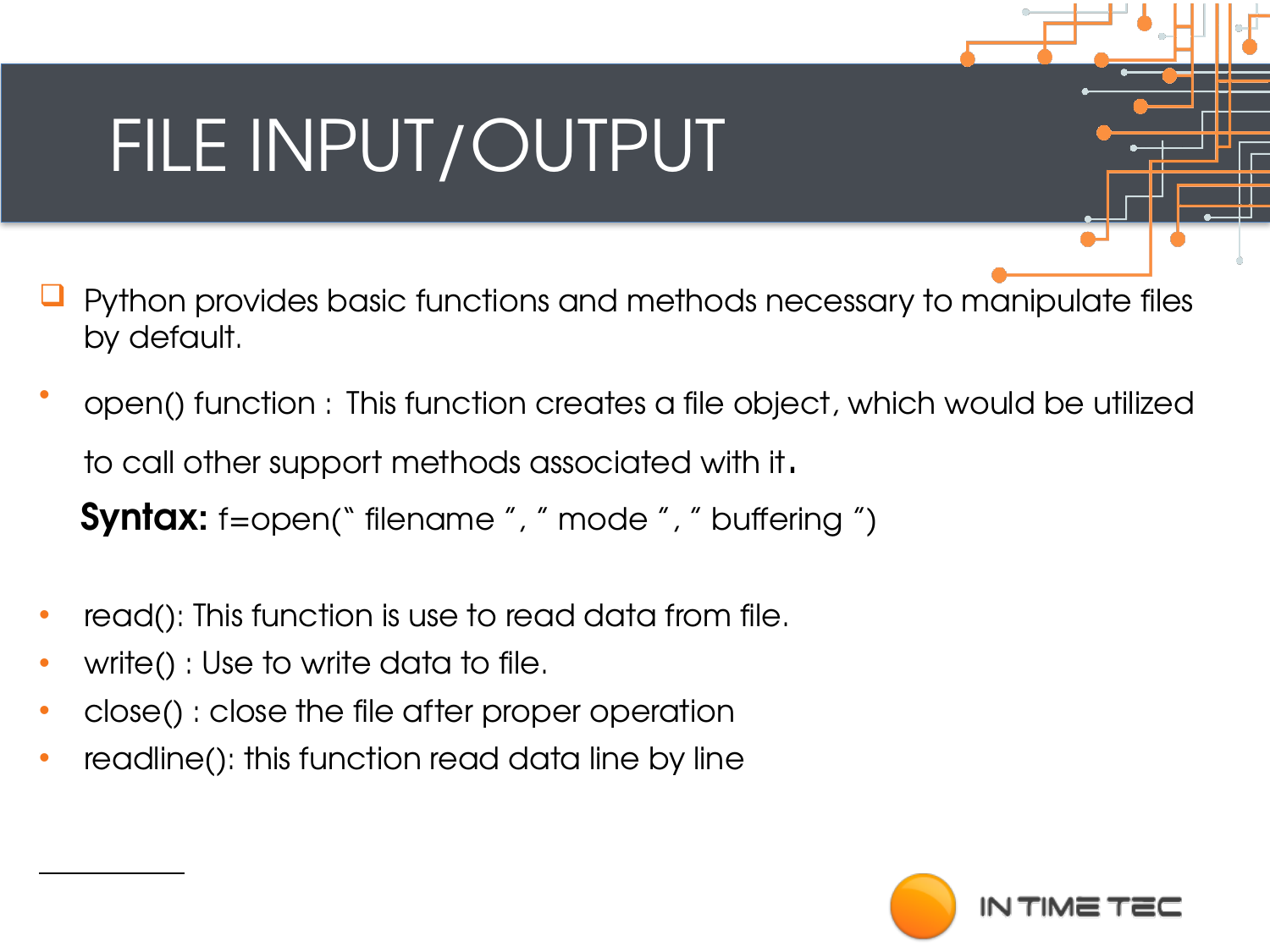

# File input/output
Python provides basic functions and methods necessary to manipulate files by default.
open() function : This function creates a file object, which would be utilized to call other support methods associated with it.
    Syntax: f=open(“ filename ”, ” mode ”, ” buffering ”)

read(): This function is use to read data from file.
write() : Use to write data to file.
close() : close the file after proper operation
readline(): this function read data line by line